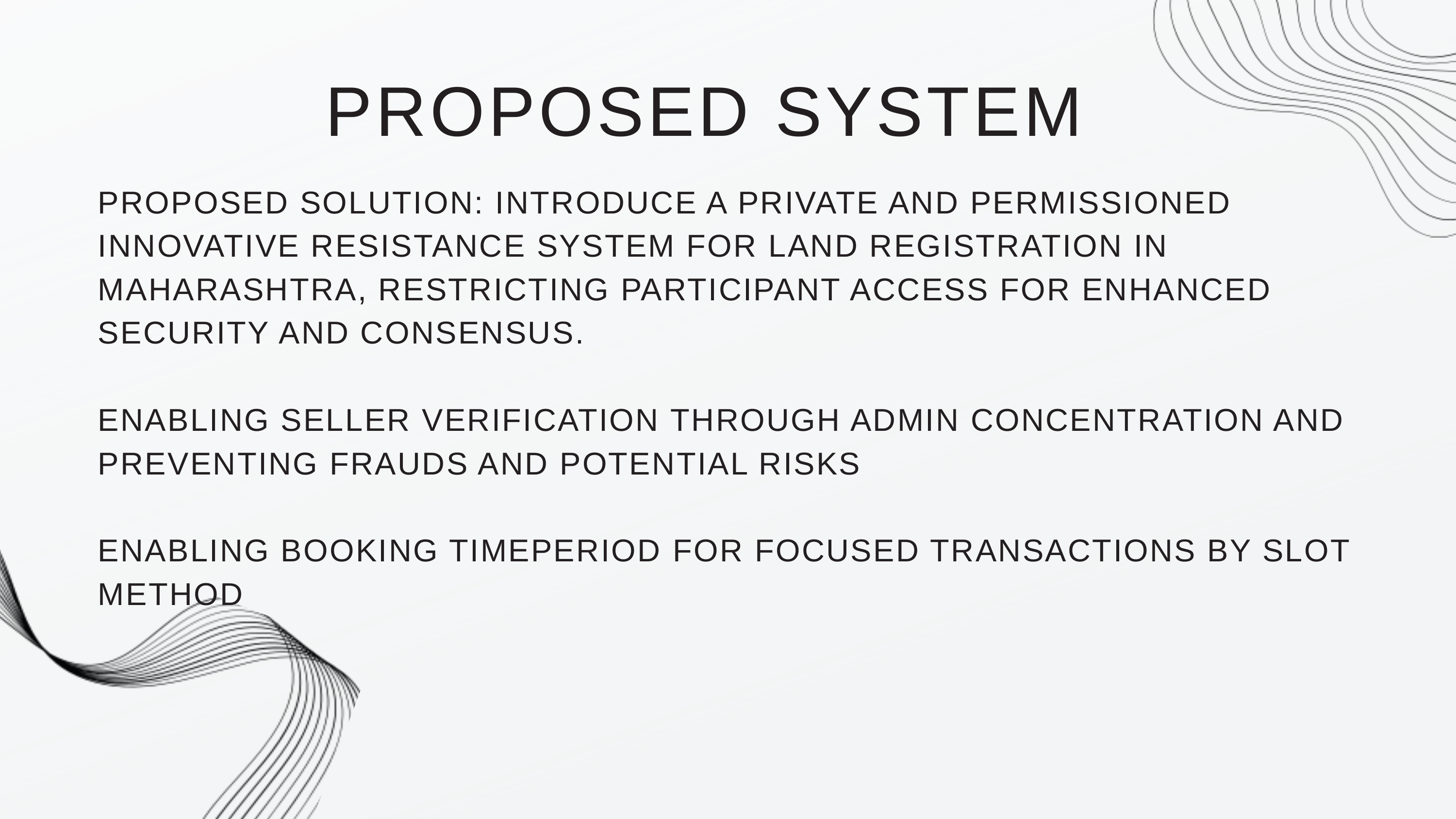

PROPOSED SYSTEM
PROPOSED SOLUTION: INTRODUCE A PRIVATE AND PERMISSIONED INNOVATIVE RESISTANCE SYSTEM FOR LAND REGISTRATION IN MAHARASHTRA, RESTRICTING PARTICIPANT ACCESS FOR ENHANCED SECURITY AND CONSENSUS.

ENABLING SELLER VERIFICATION THROUGH ADMIN CONCENTRATION AND PREVENTING FRAUDS AND POTENTIAL RISKS

ENABLING BOOKING TIMEPERIOD FOR FOCUSED TRANSACTIONS BY SLOT METHOD